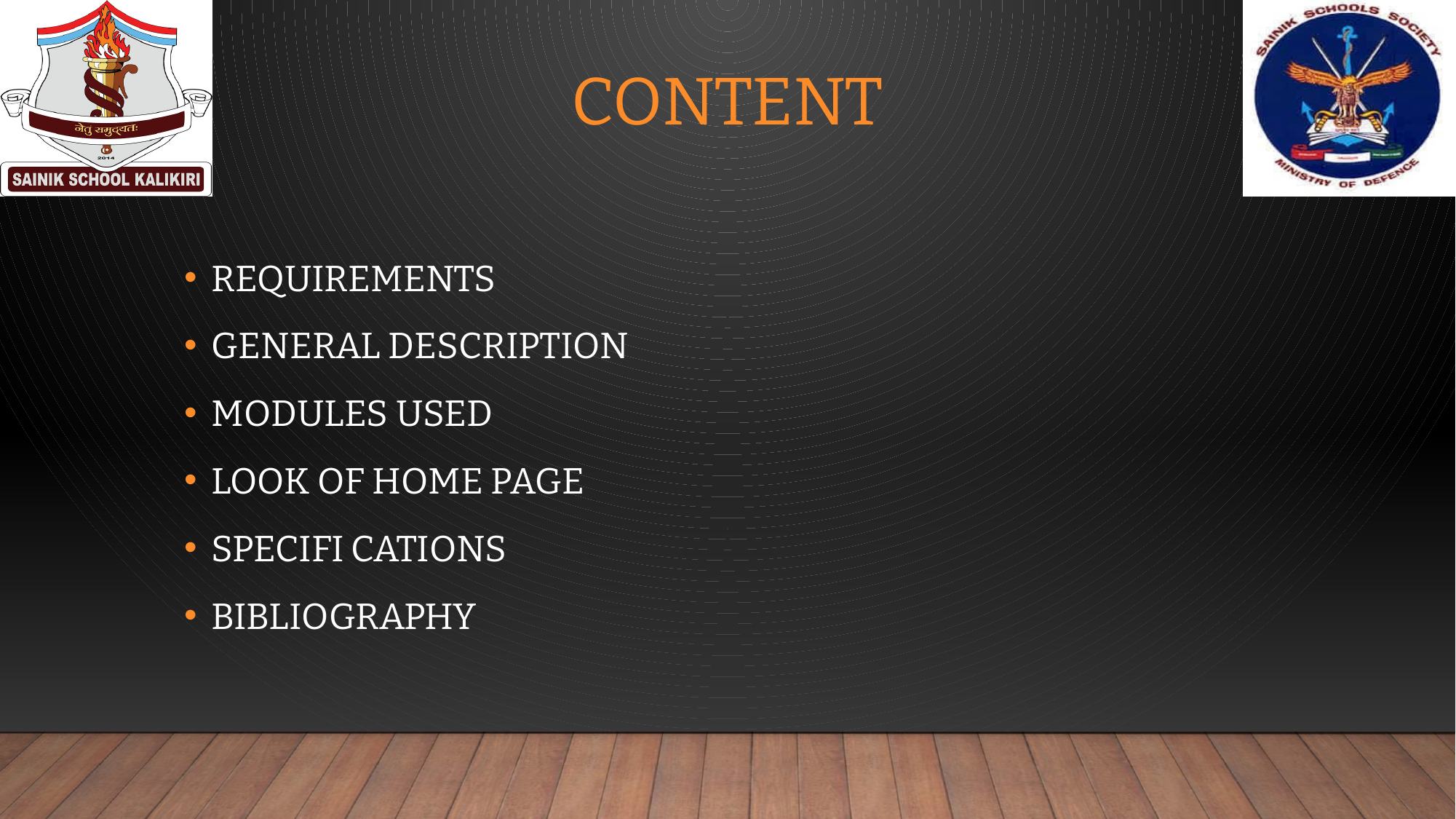

# CONTENT
REQUIREMENTS
GENERAL DESCRIPTION
MODULES USED
LOOK OF HOME PAGE
SPECIFI CATIONS
BIBLIOGRAPHY